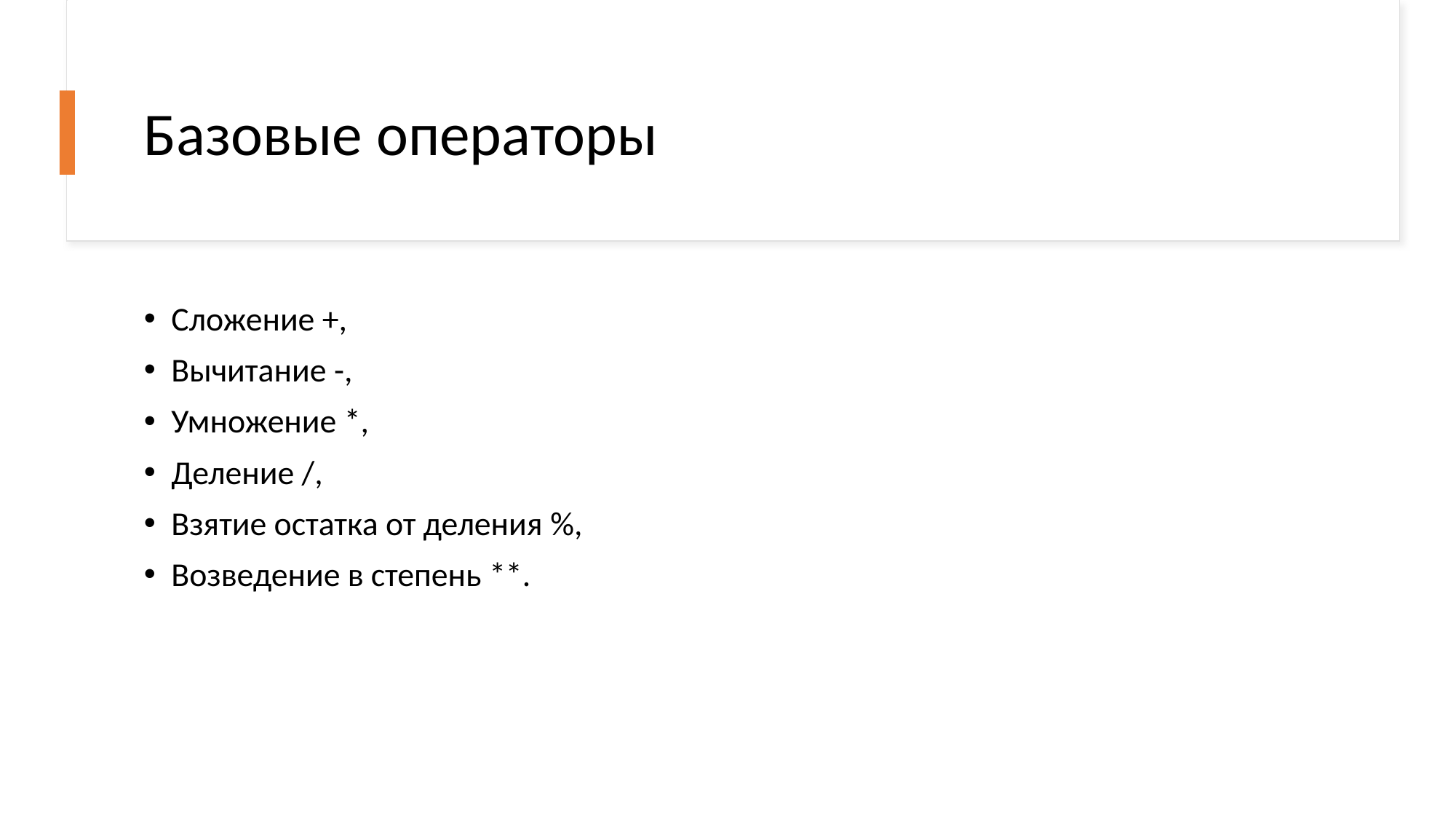

# Базовые операторы

Сложение +,
Вычитание -,
Умножение *,
Деление /,
Взятие остатка от деления %,
Возведение в степень **.